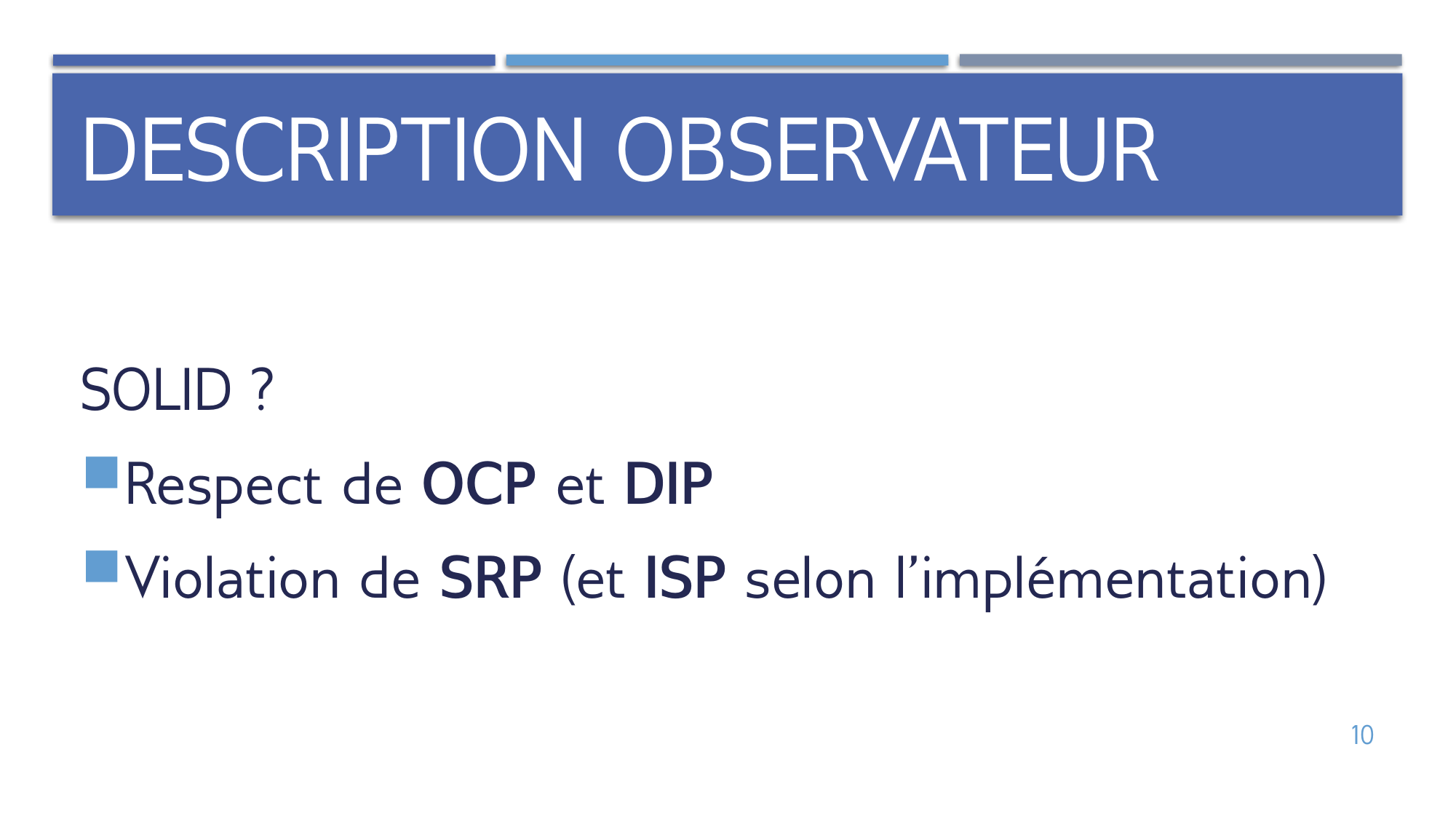

# Description Observateur
SOLID ?
Respect de OCP et DIP
Violation de SRP (et ISP selon l’implémentation)
10